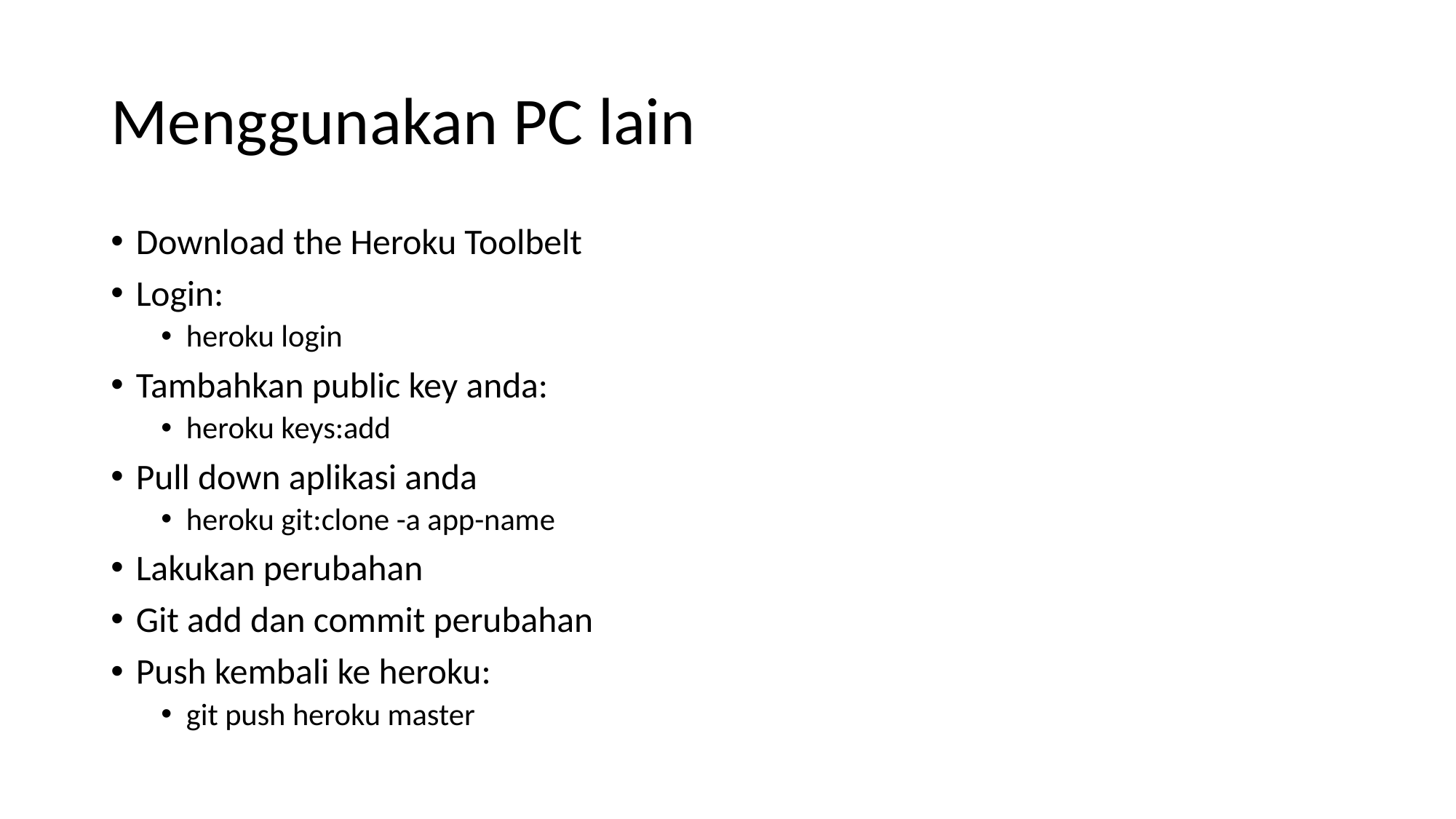

# Menggunakan PC lain
Download the Heroku Toolbelt
Login:
heroku login
Tambahkan public key anda:
heroku keys:add
Pull down aplikasi anda
heroku git:clone -a app-name
Lakukan perubahan
Git add dan commit perubahan
Push kembali ke heroku:
git push heroku master